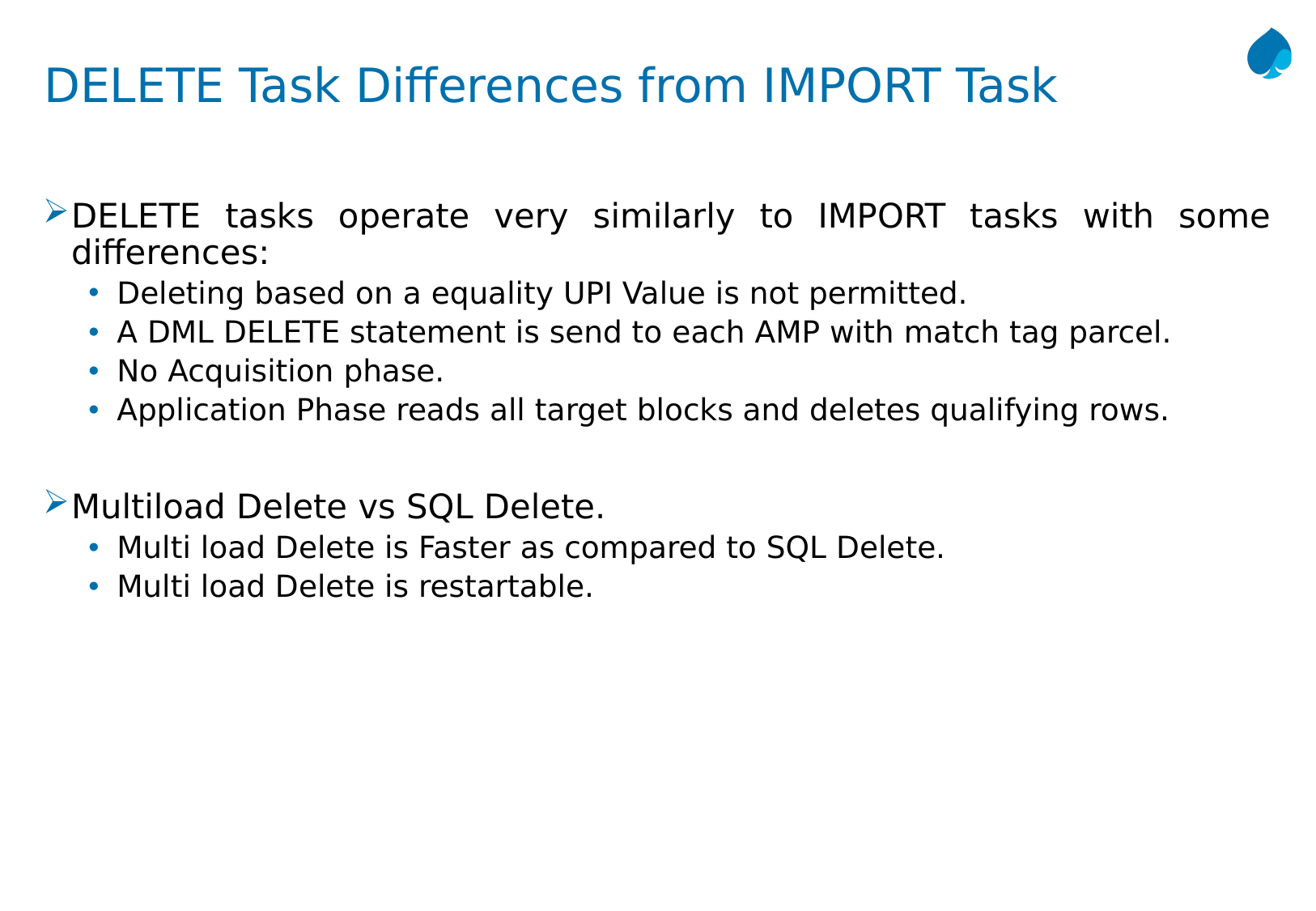

# DELETE Task Differences from IMPORT Task
DELETE tasks operate very similarly to IMPORT tasks with some differences:
Deleting based on a equality UPI Value is not permitted.
A DML DELETE statement is send to each AMP with match tag parcel.
No Acquisition phase.
Application Phase reads all target blocks and deletes qualifying rows.

Multiload Delete vs SQL Delete.
Multi load Delete is Faster as compared to SQL Delete.
Multi load Delete is restartable.